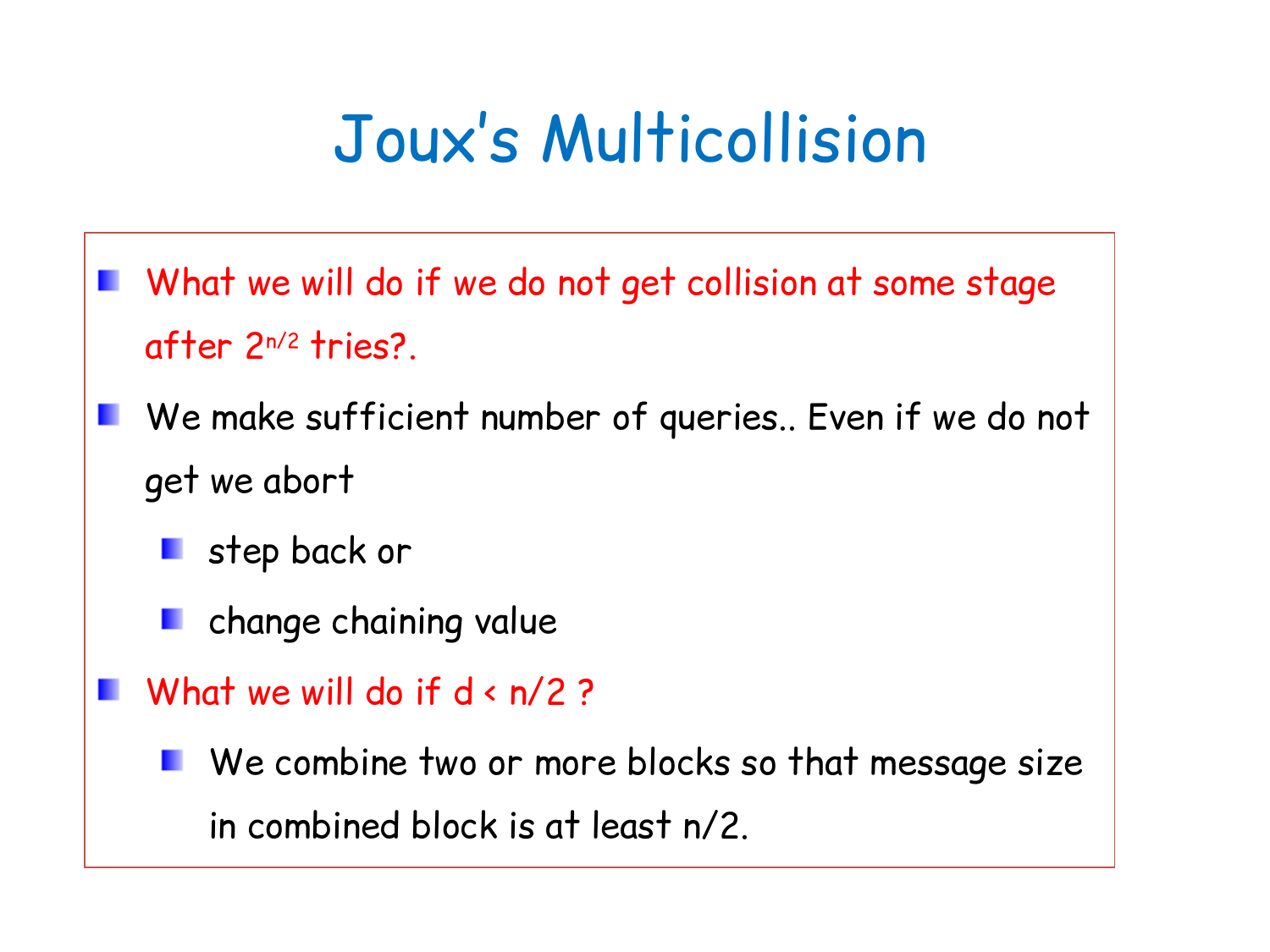

Joux’s Multicollision
What we will do if we do not get collision at some stage after 2n/2 tries?.
We make sufficient number of queries.. Even if we do not get we abort
step back or
change chaining value
What we will do if d < n/2 ?
We combine two or more blocks so that message size in combined block is at least n/2.